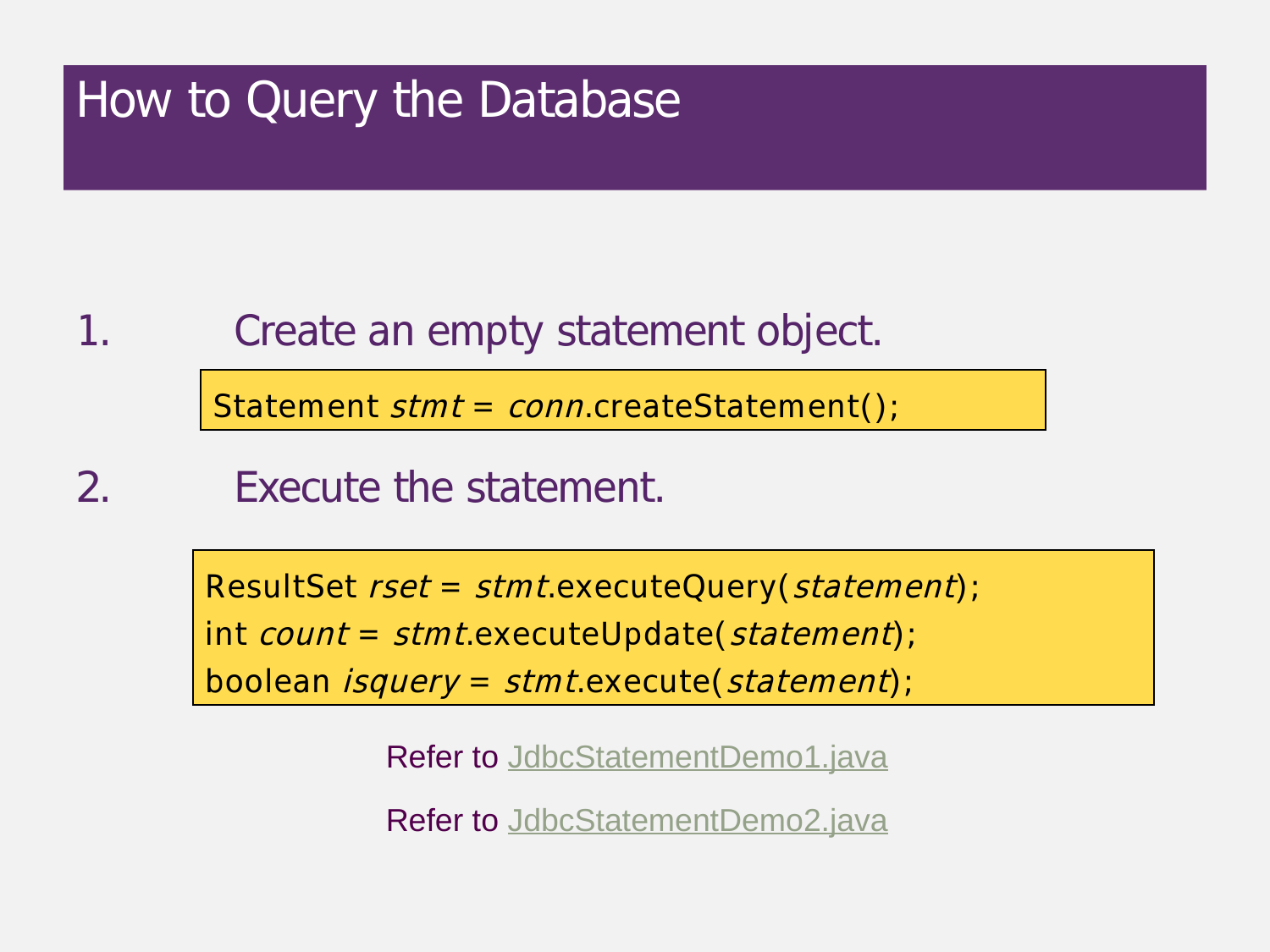

# How to Query the Database

1. 	Create an empty statement object.
2. 	Execute the statement.
Statement stmt = conn.createStatement();
ResultSet rset = stmt.executeQuery(statement);
int count = stmt.executeUpdate(statement);
boolean isquery = stmt.execute(statement);
Refer to JdbcStatementDemo1.java
Refer to JdbcStatementDemo2.java